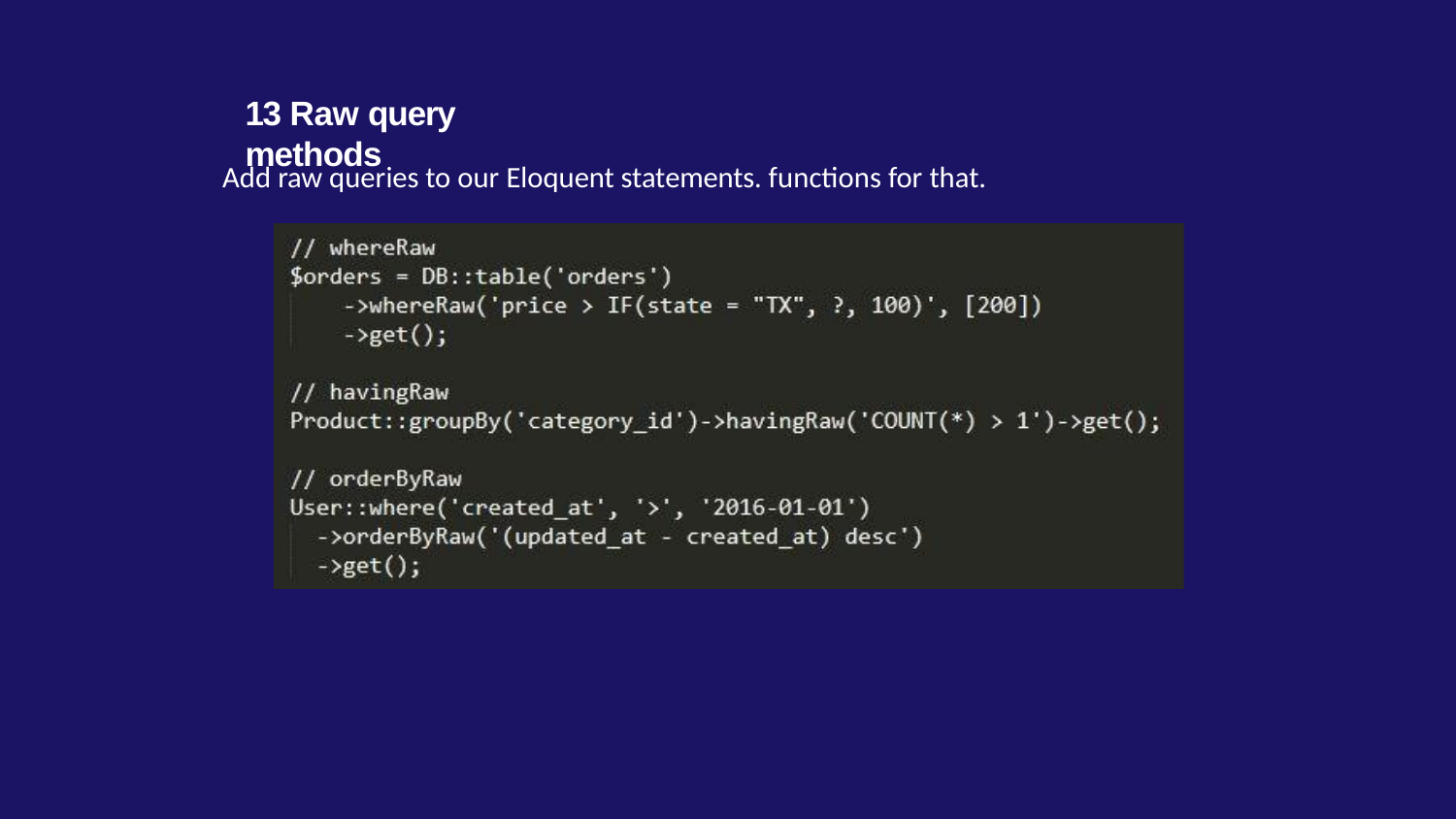

13 Raw query methods
Add raw queries to our Eloquent statements. functions for that.